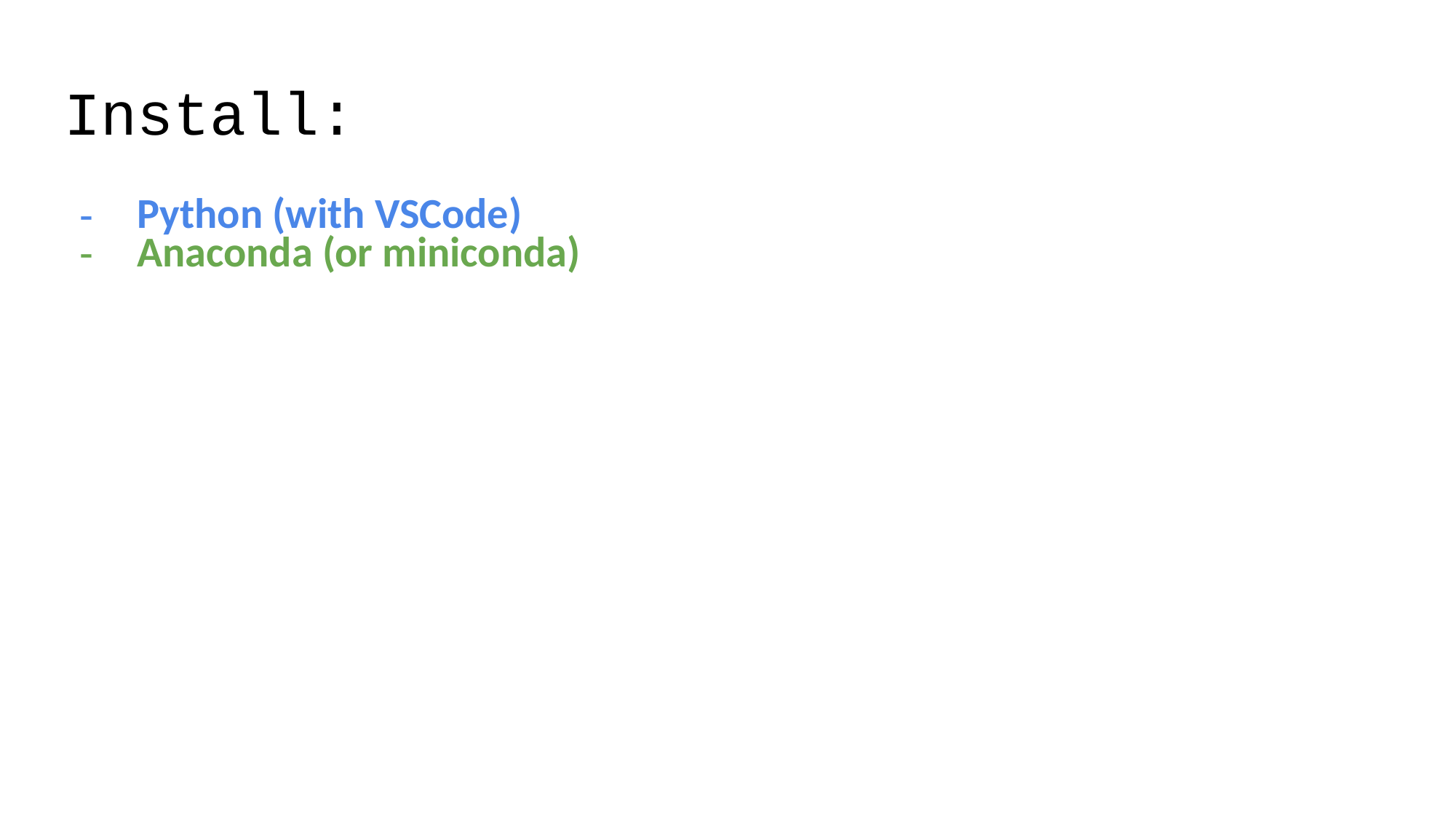

# Install:
Python (with VSCode)
Anaconda (or miniconda)